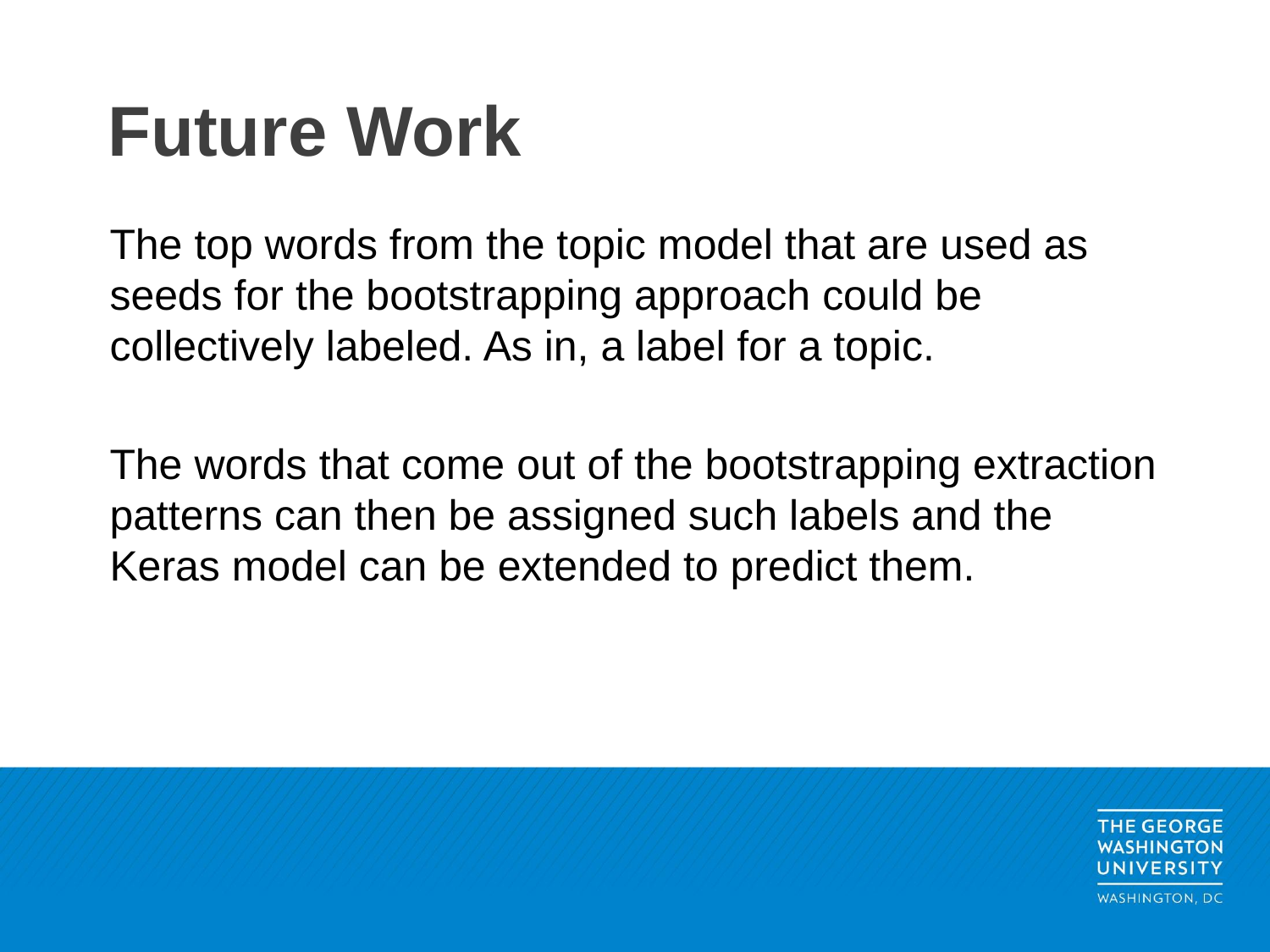

# Future Work
The top words from the topic model that are used as seeds for the bootstrapping approach could be collectively labeled. As in, a label for a topic.

The words that come out of the bootstrapping extraction patterns can then be assigned such labels and the Keras model can be extended to predict them.